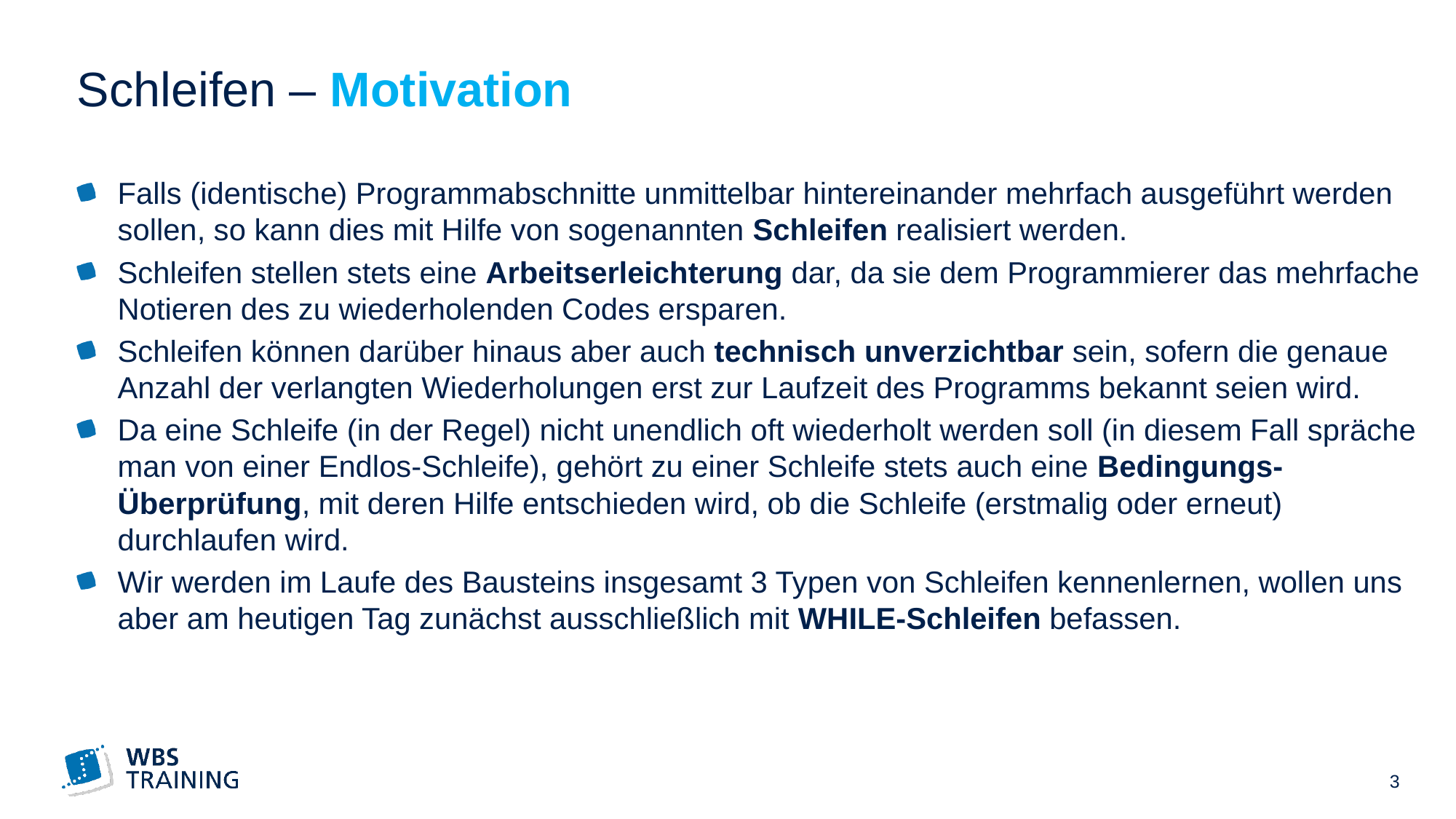

# Schleifen – Motivation
Falls (identische) Programmabschnitte unmittelbar hintereinander mehrfach ausgeführt werden sollen, so kann dies mit Hilfe von sogenannten Schleifen realisiert werden.
Schleifen stellen stets eine Arbeitserleichterung dar, da sie dem Programmierer das mehrfache Notieren des zu wiederholenden Codes ersparen.
Schleifen können darüber hinaus aber auch technisch unverzichtbar sein, sofern die genaue Anzahl der verlangten Wiederholungen erst zur Laufzeit des Programms bekannt seien wird.
Da eine Schleife (in der Regel) nicht unendlich oft wiederholt werden soll (in diesem Fall spräche man von einer Endlos-Schleife), gehört zu einer Schleife stets auch eine Bedingungs-Überprüfung, mit deren Hilfe entschieden wird, ob die Schleife (erstmalig oder erneut) durchlaufen wird.
Wir werden im Laufe des Bausteins insgesamt 3 Typen von Schleifen kennenlernen, wollen uns aber am heutigen Tag zunächst ausschließlich mit WHILE-Schleifen befassen.
    3